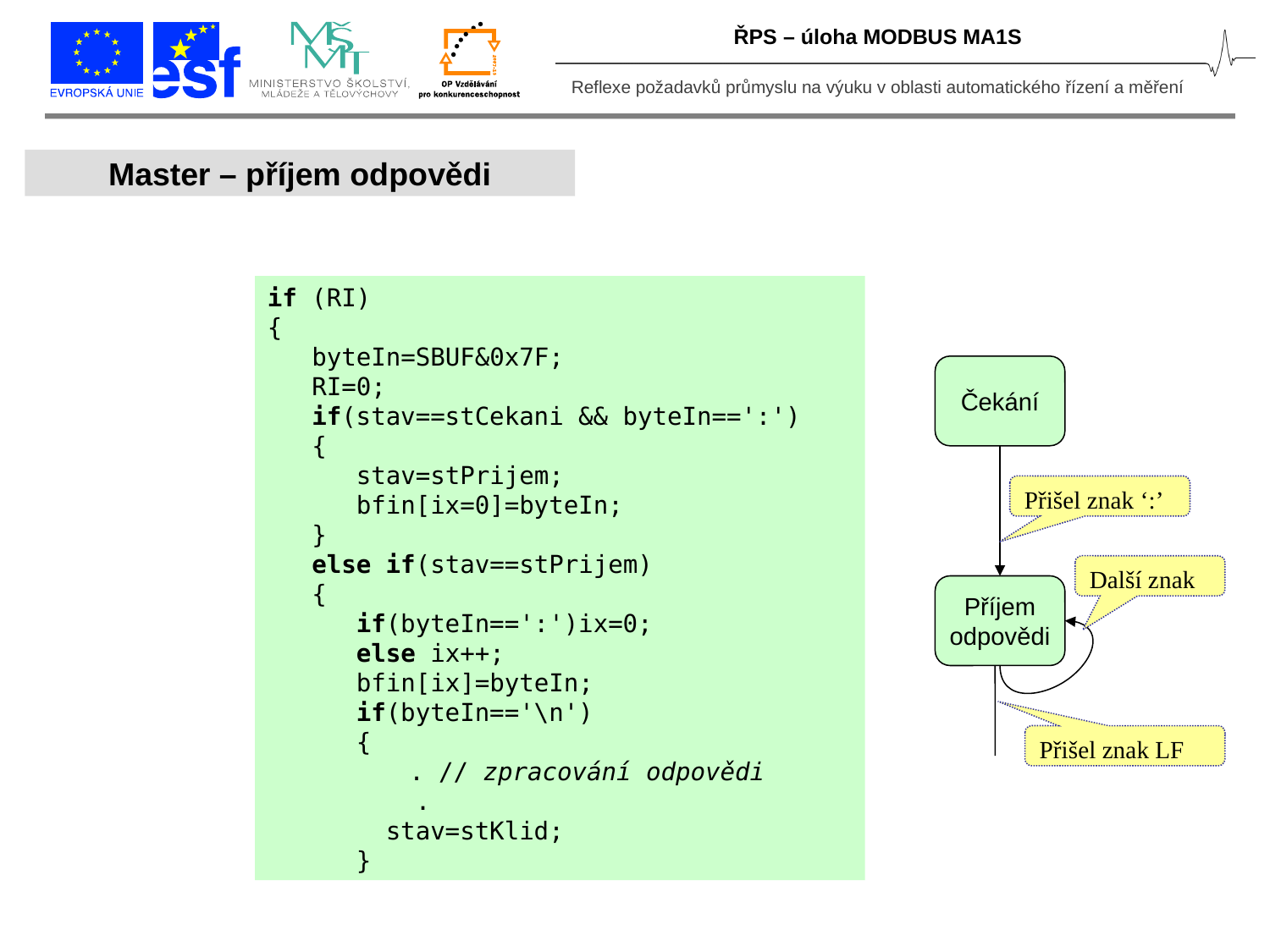

ŘPS – úloha MODBUS MA1S

Master – příjem odpovědi
if (RI)
{
   byteIn=SBUF&0x7F;
   RI=0;
   if(stav==stCekani && byteIn==':')
   {
      stav=stPrijem;
      bfin[ix=0]=byteIn;
   }
   else if(stav==stPrijem)
   {
      if(byteIn==':')ix=0;
      else ix++;
      bfin[ix]=byteIn;
      if(byteIn=='\n')
      {
	 . // zpracování odpovědi
          .
        stav=stKlid;
      }
Čekání
Přišel znak ‘:’
Další znak
Příjem
odpovědi

Přišel znak LF